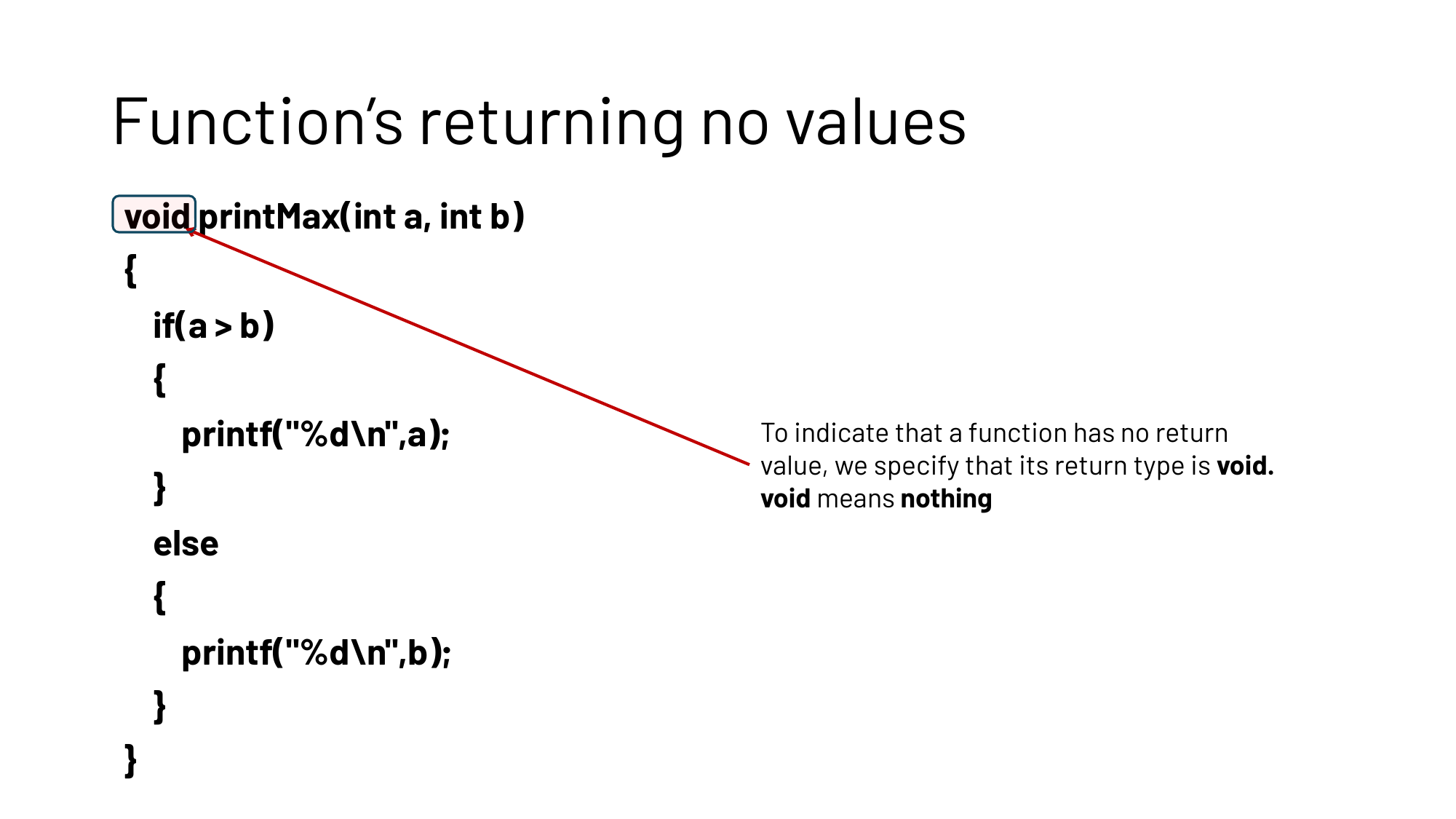

# Function’s returning no values
void printMax(int a, int b)
{
    if(a > b)
    {
        printf("%d\n",a);
    }
    else
    {
        printf("%d\n",b);
    }
}

To indicate that a function has no return value, we specify that its return type is void.
void means nothing